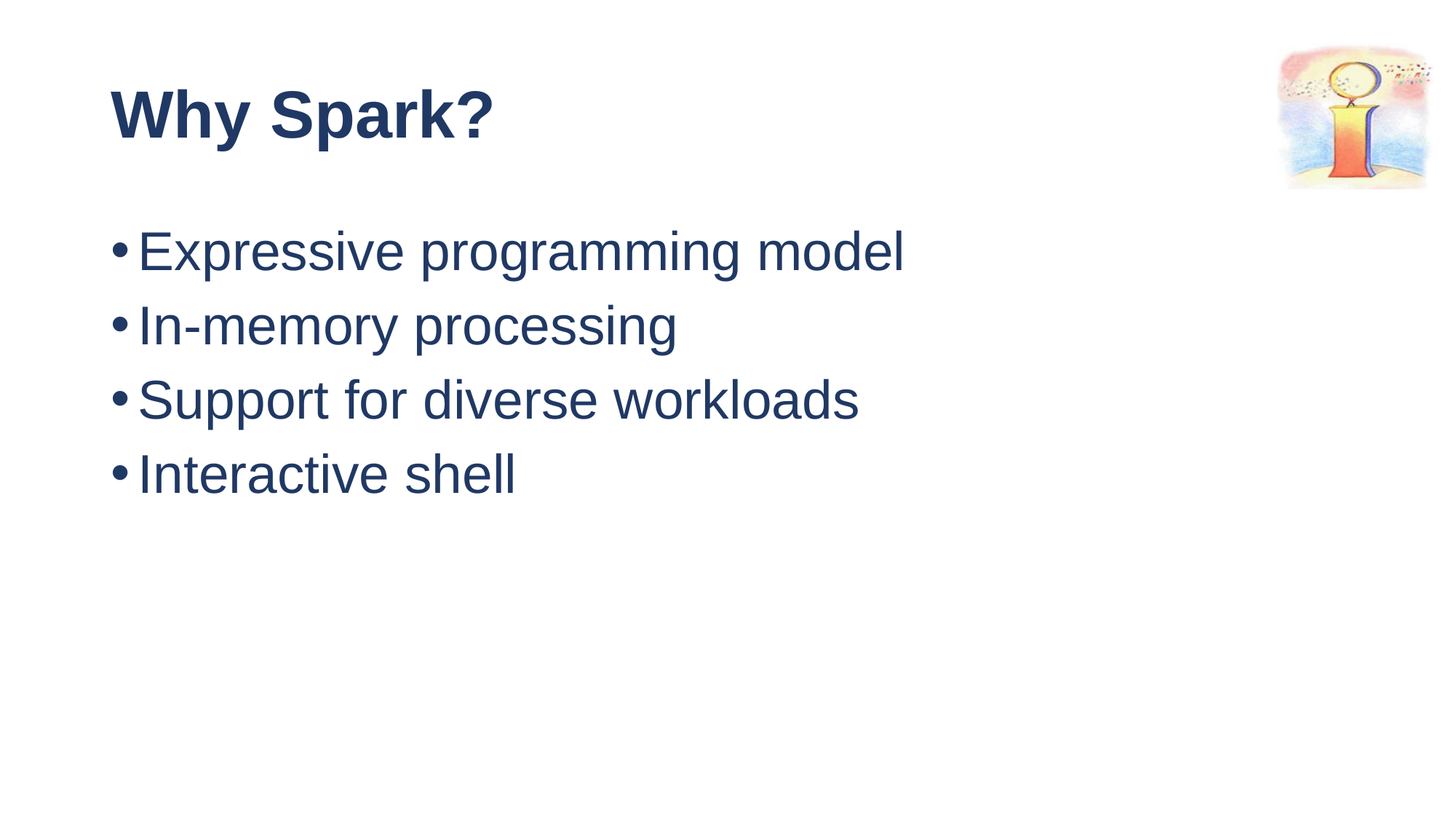

# Why Spark?
Expressive programming model
In-memory processing
Support for diverse workloads
Interactive shell